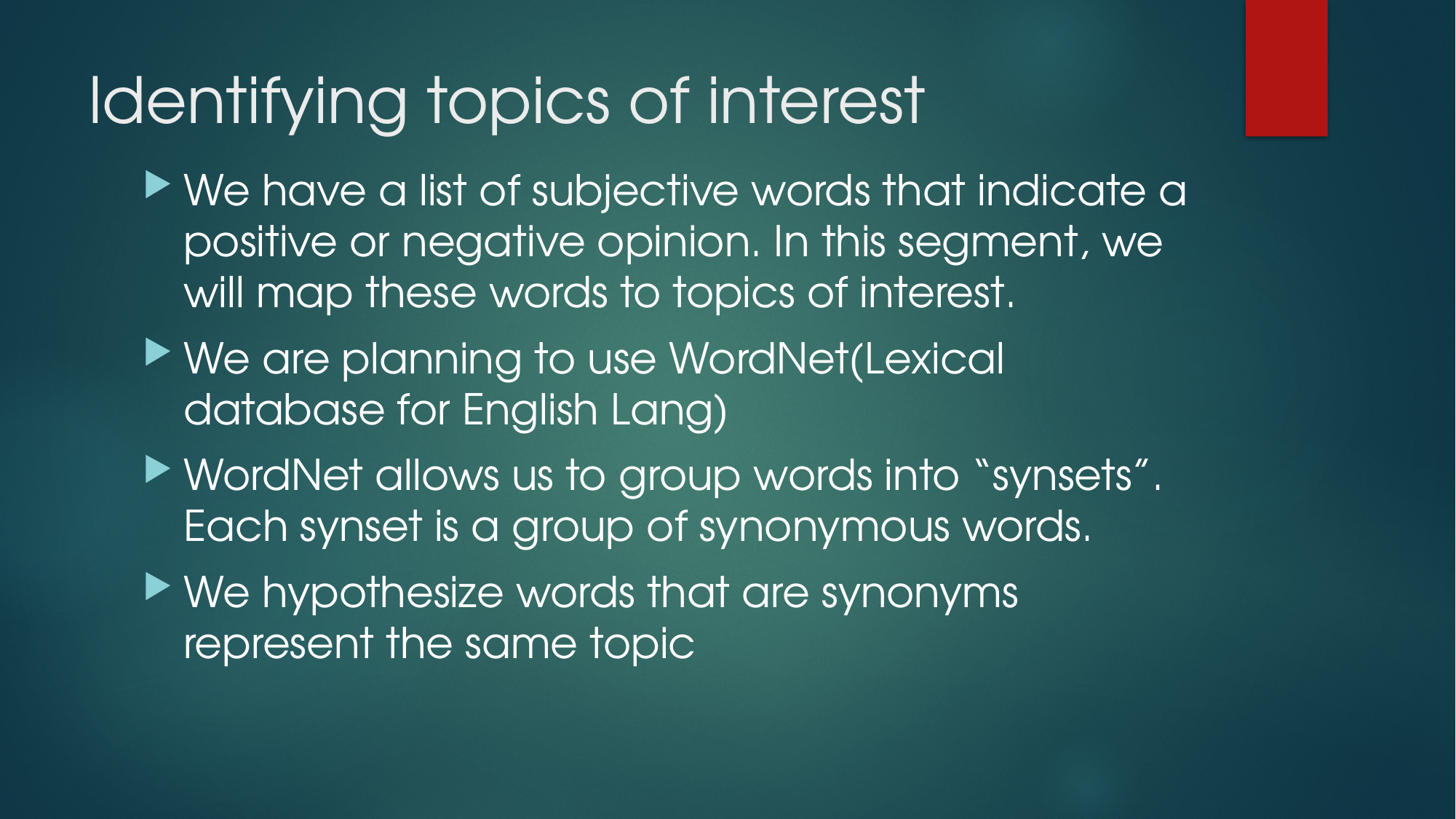

# Identifying topics of interest
We have a list of subjective words that indicate a positive or negative opinion. In this segment, we will map these words to topics of interest.
We are planning to use WordNet(Lexical database for English Lang)
WordNet allows us to group words into “synsets”. Each synset is a group of synonymous words.
We hypothesize words that are synonyms represent the same topic